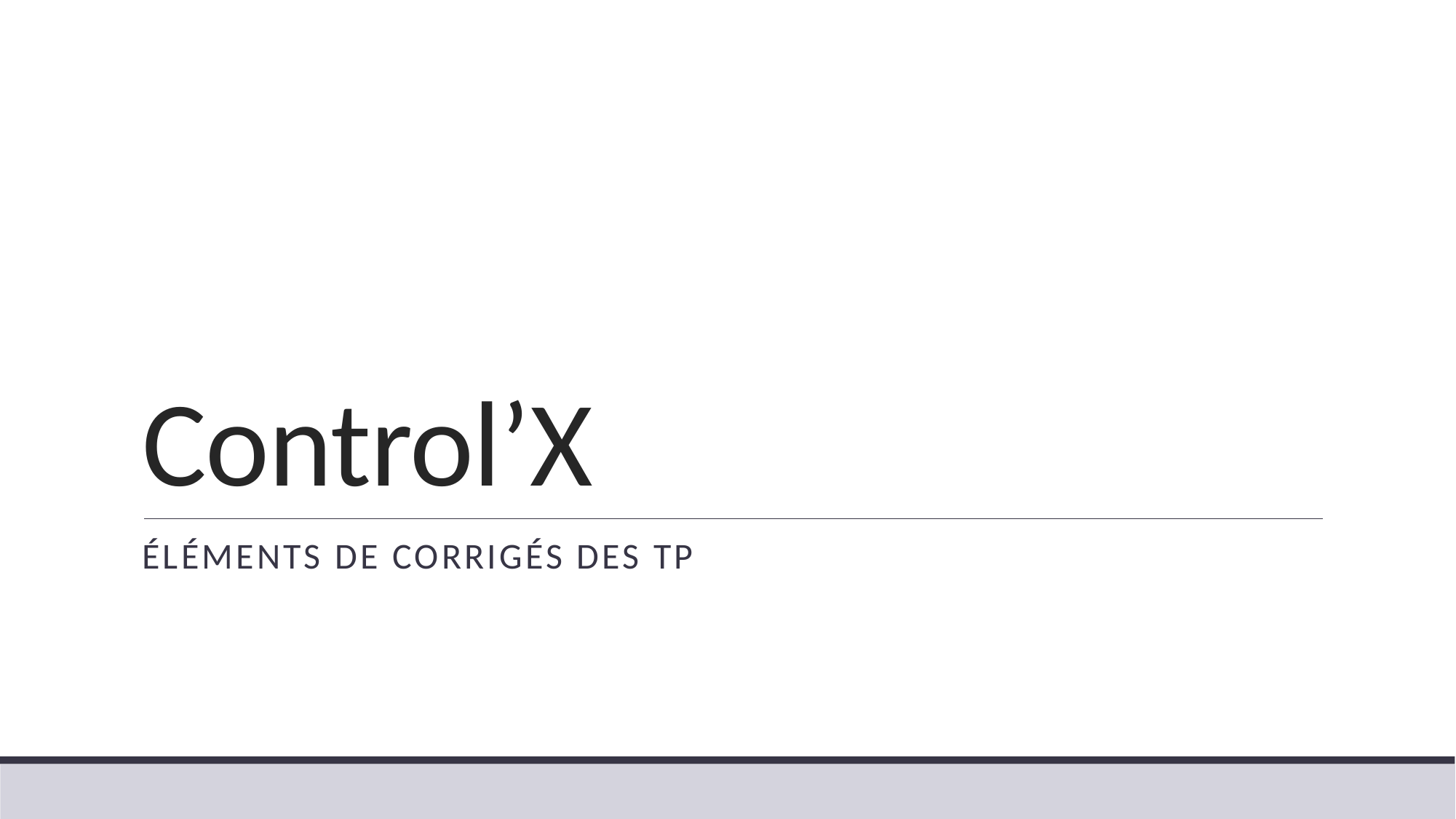

# Control’X
Éléments de corrigés des tp